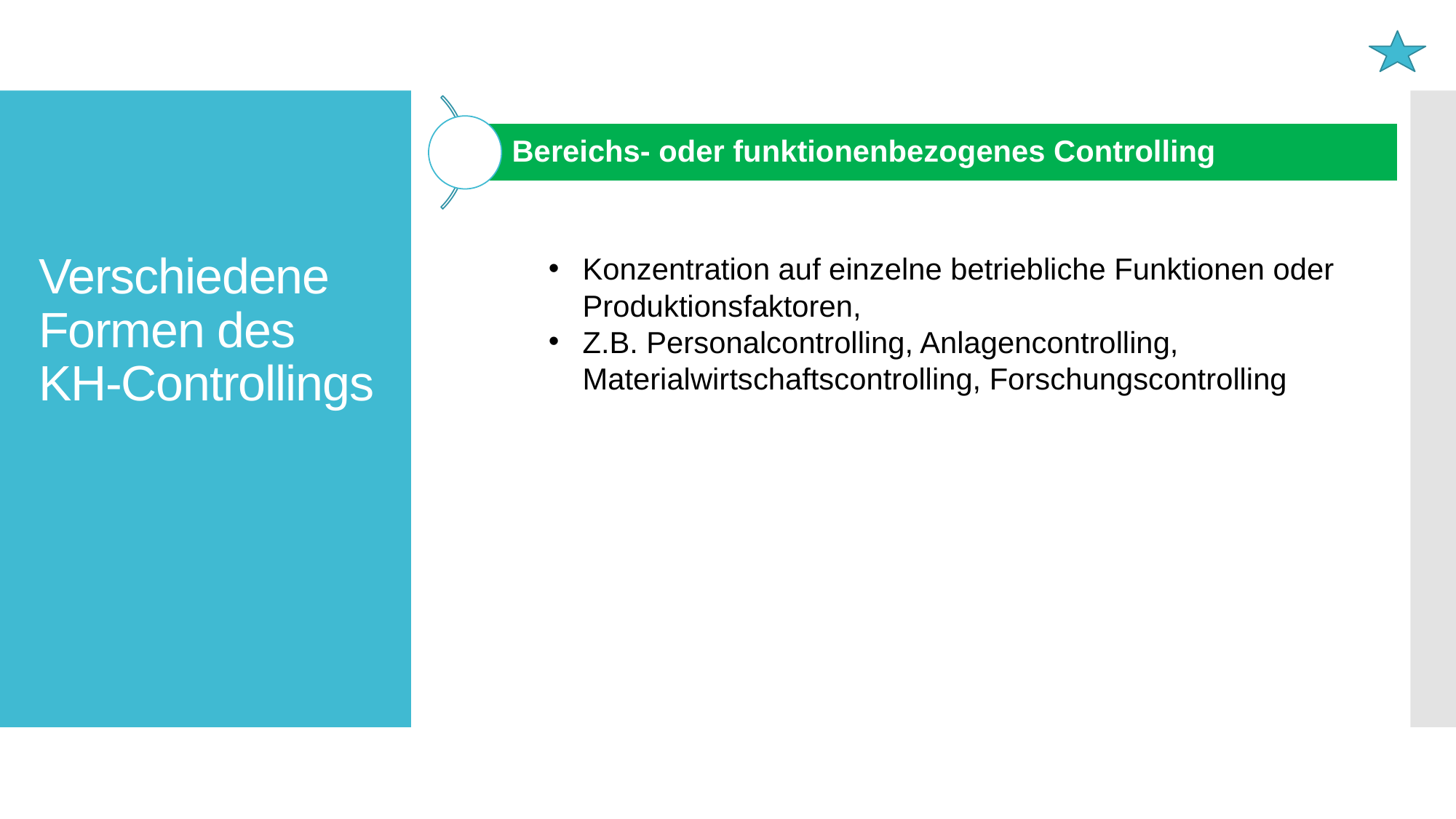

Bereichs- oder funktionenbezogenes Controlling
# Verschiedene Formen des KH-Controllings
Konzentration auf einzelne betriebliche Funktionen oder Produktionsfaktoren,
Z.B. Personalcontrolling, Anlagencontrolling, Materialwirtschaftscontrolling, Forschungscontrolling